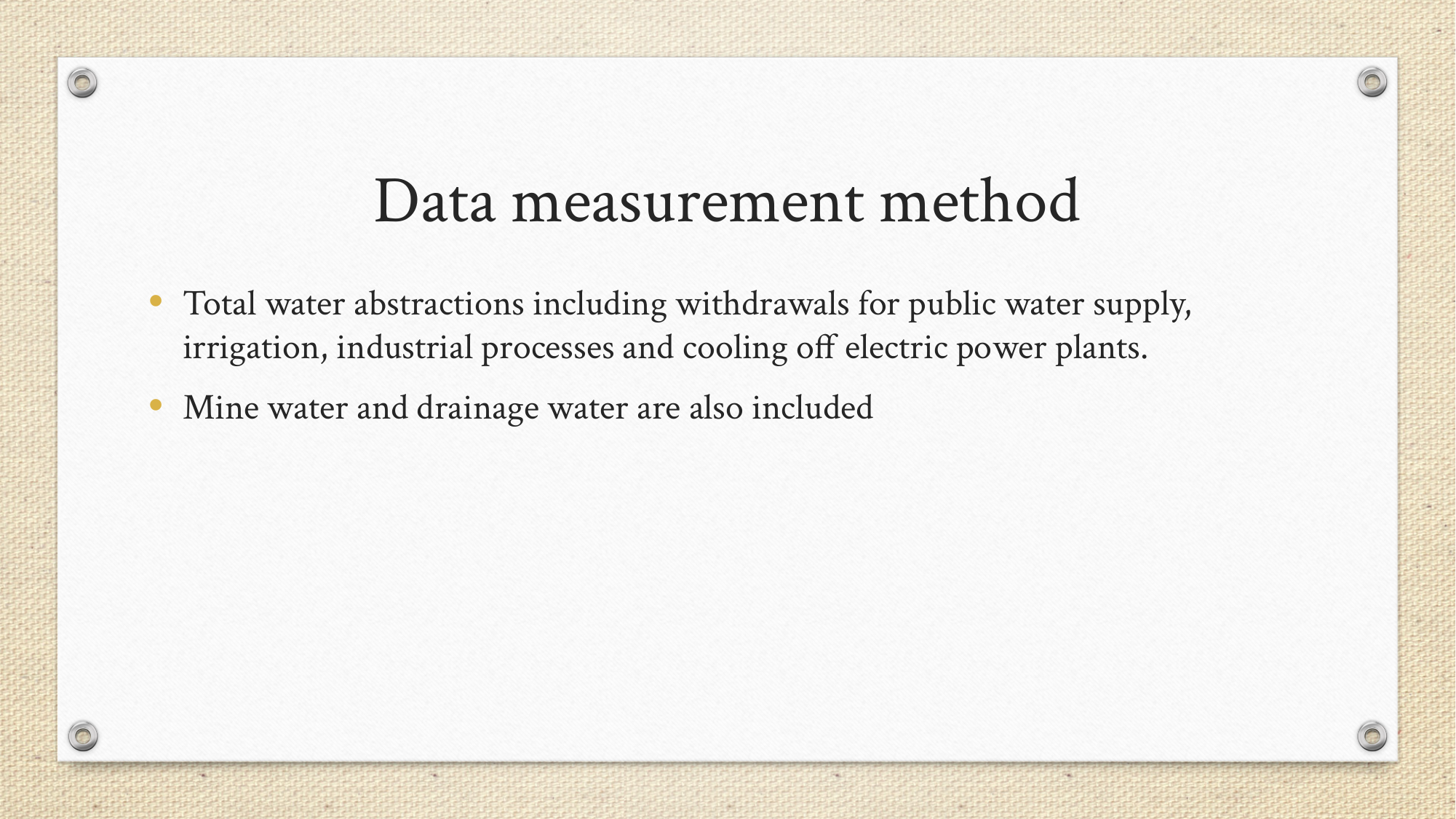

Data measurement method
Total water abstractions including withdrawals for public water supply, irrigation, industrial processes and cooling off electric power plants.
Mine water and drainage water are also included